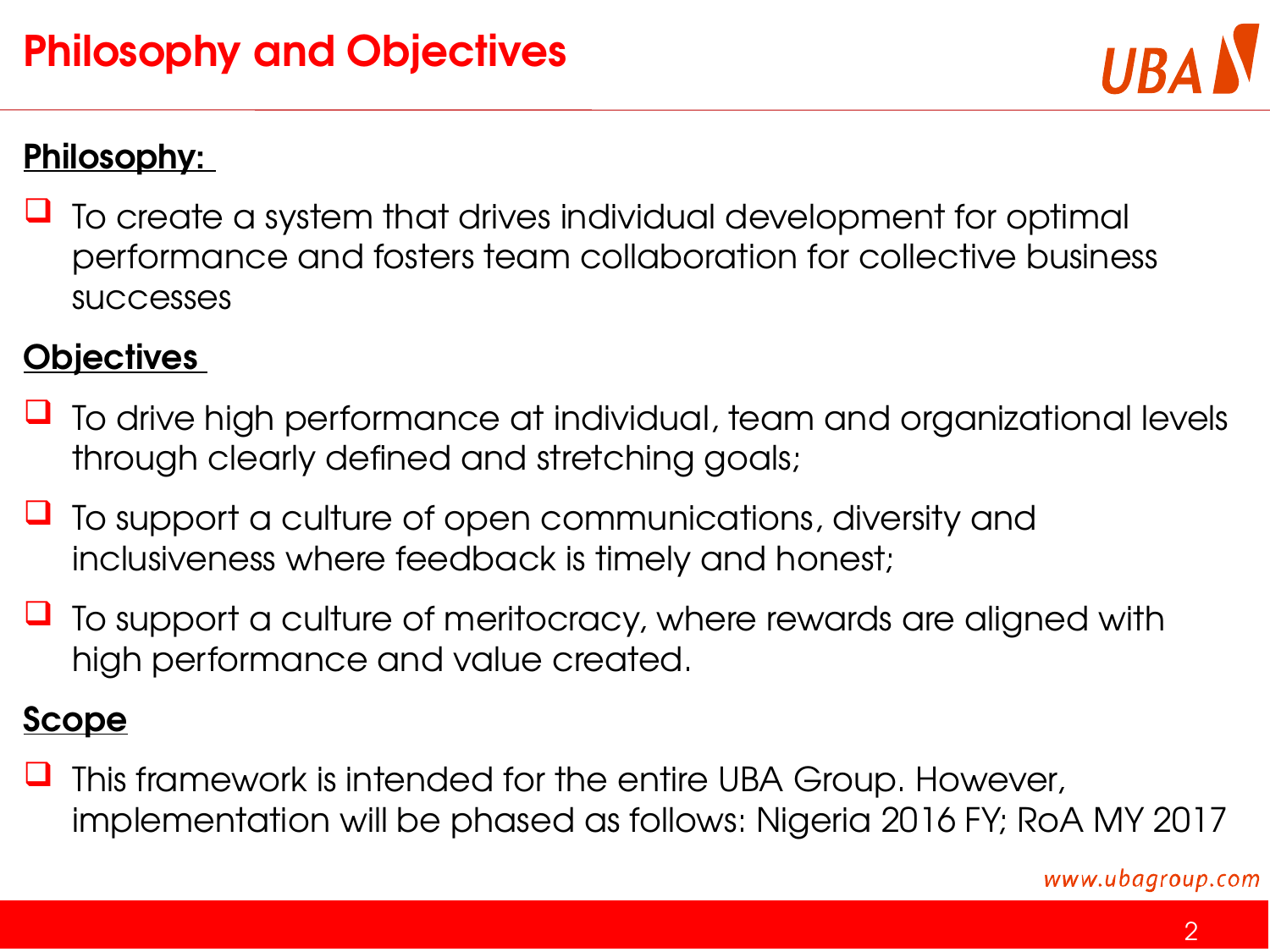

# Philosophy and Objectives
Philosophy:
To create a system that drives individual development for optimal performance and fosters team collaboration for collective business successes
Objectives
To drive high performance at individual, team and organizational levels through clearly defined and stretching goals;
To support a culture of open communications, diversity and inclusiveness where feedback is timely and honest;
To support a culture of meritocracy, where rewards are aligned with high performance and value created.
Scope
This framework is intended for the entire UBA Group. However, implementation will be phased as follows: Nigeria 2016 FY; RoA MY 2017

2